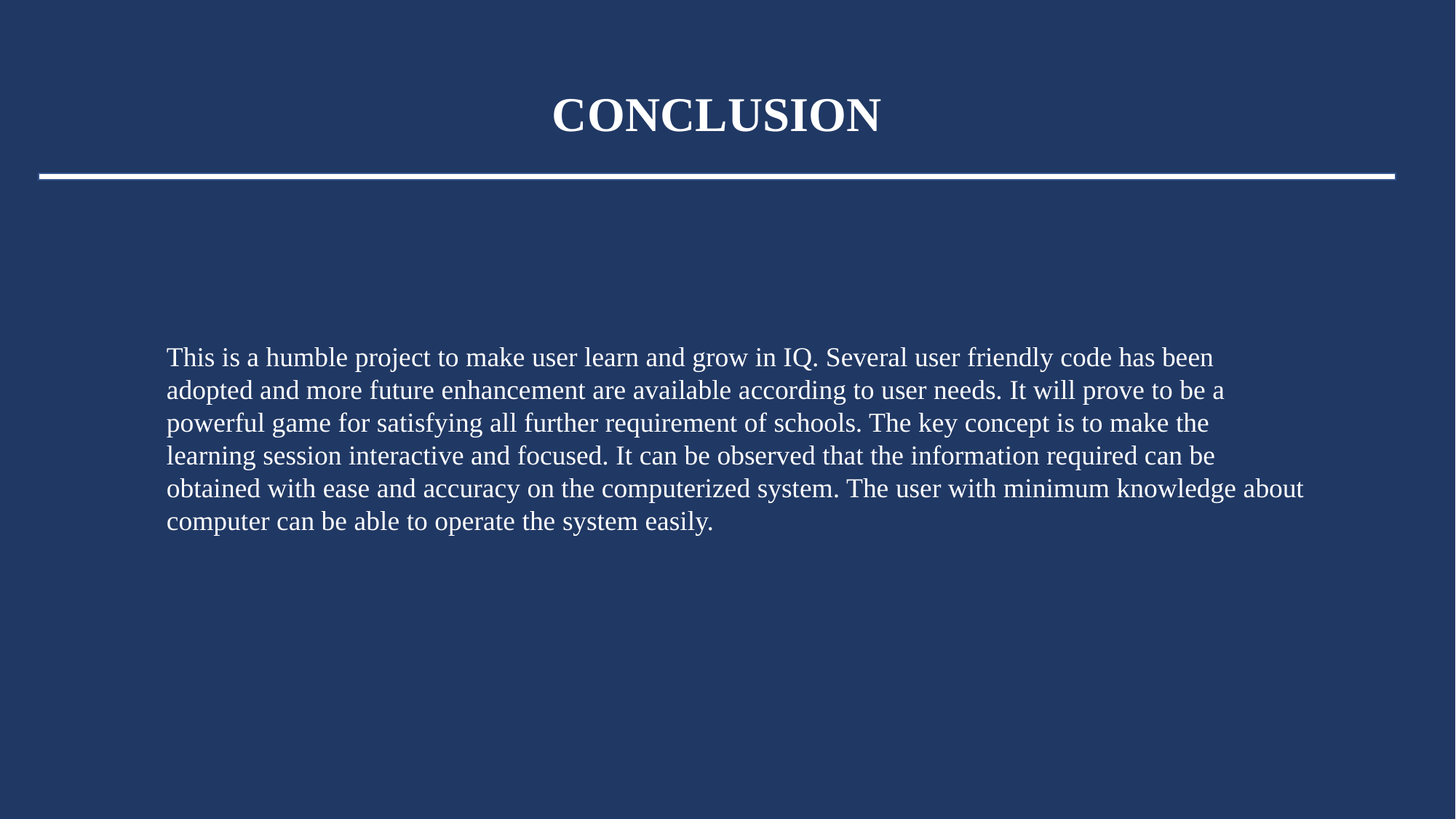

CONCLUSION

This is a humble project to make user learn and grow in IQ. Several user friendly code has been adopted and more future enhancement are available according to user needs. It will prove to be a powerful game for satisfying all further requirement of schools. The key concept is to make the learning session interactive and focused. It can be observed that the information required can be obtained with ease and accuracy on the computerized system. The user with minimum knowledge about computer can be able to operate the system easily.